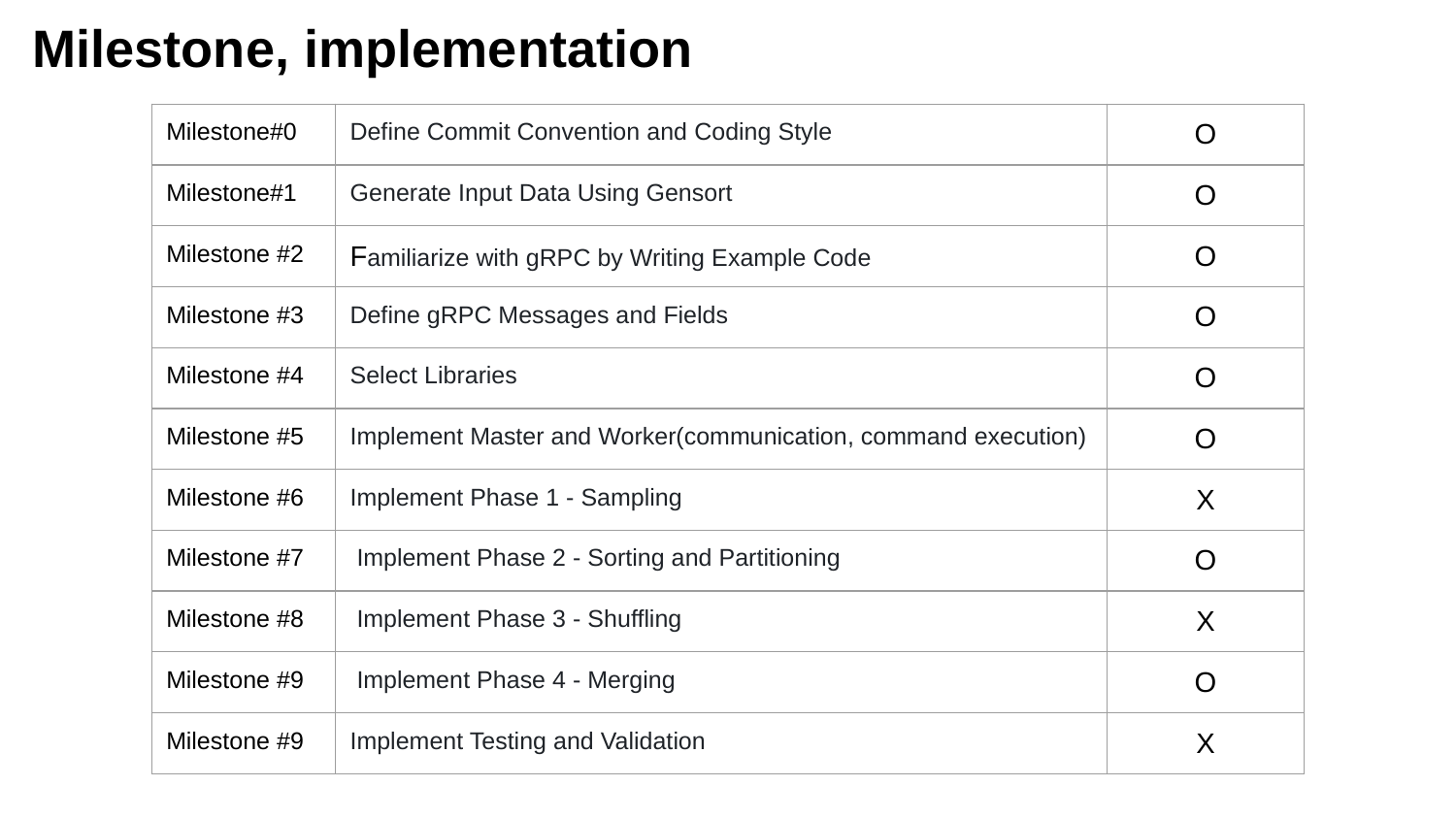

Milestone, implementation
| Milestone#0 | Define Commit Convention and Coding Style | O |
| --- | --- | --- |
| Milestone#1 | Generate Input Data Using Gensort | O |
| Milestone #2 | Familiarize with gRPC by Writing Example Code | O |
| Milestone #3 | Define gRPC Messages and Fields | O |
| Milestone #4 | Select Libraries | O |
| Milestone #5 | Implement Master and Worker(communication, command execution) | O |
| Milestone #6 | Implement Phase 1 - Sampling | X |
| Milestone #7 | Implement Phase 2 - Sorting and Partitioning | O |
| Milestone #8 | Implement Phase 3 - Shuffling | X |
| Milestone #9 | Implement Phase 4 - Merging | O |
| Milestone #9 | Implement Testing and Validation | X |